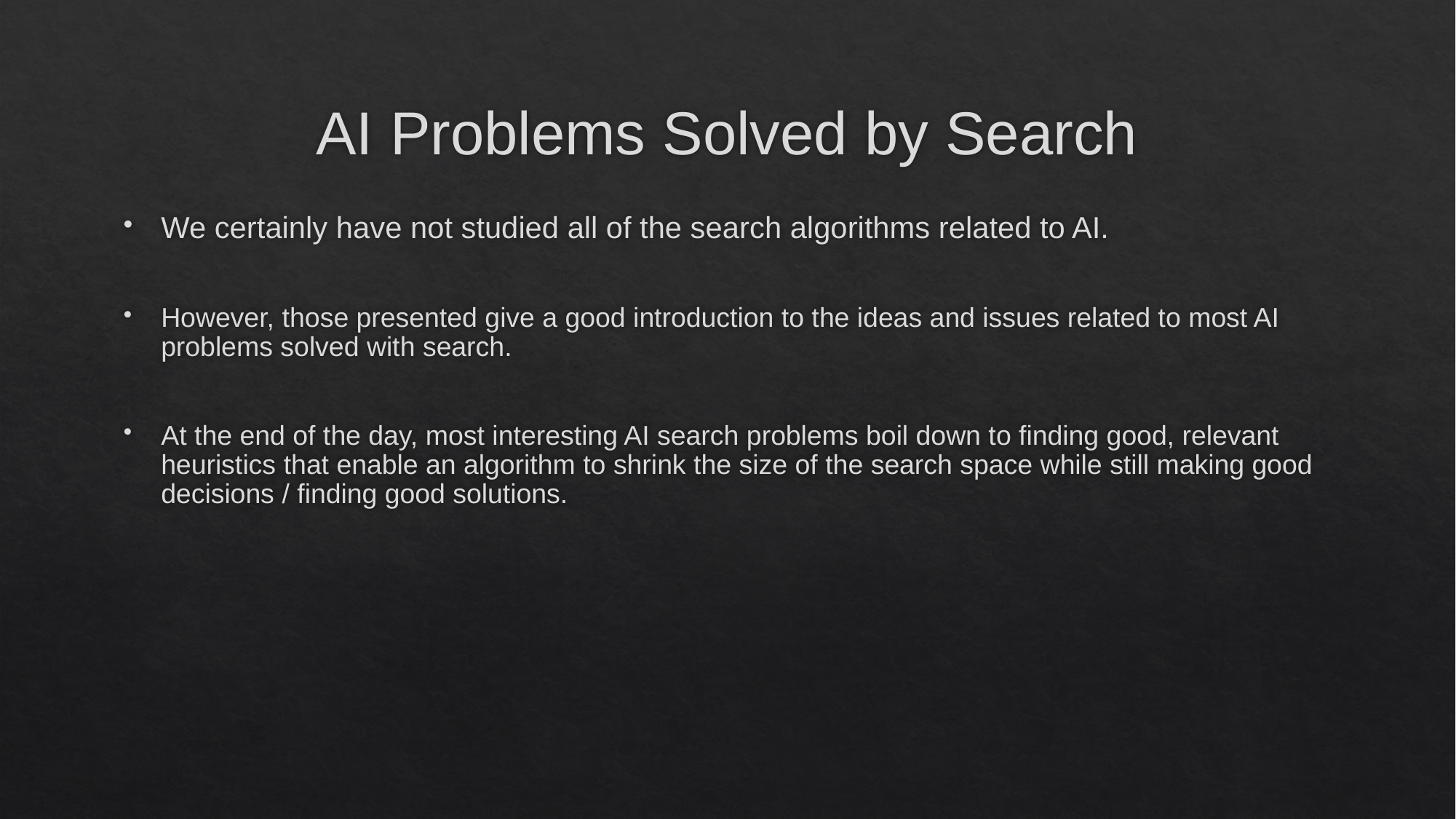

# AI Problems Solved by Search
We certainly have not studied all of the search algorithms related to AI.

However, those presented give a good introduction to the ideas and issues related to most AI problems solved with search.

At the end of the day, most interesting AI search problems boil down to finding good, relevant heuristics that enable an algorithm to shrink the size of the search space while still making good decisions / finding good solutions.